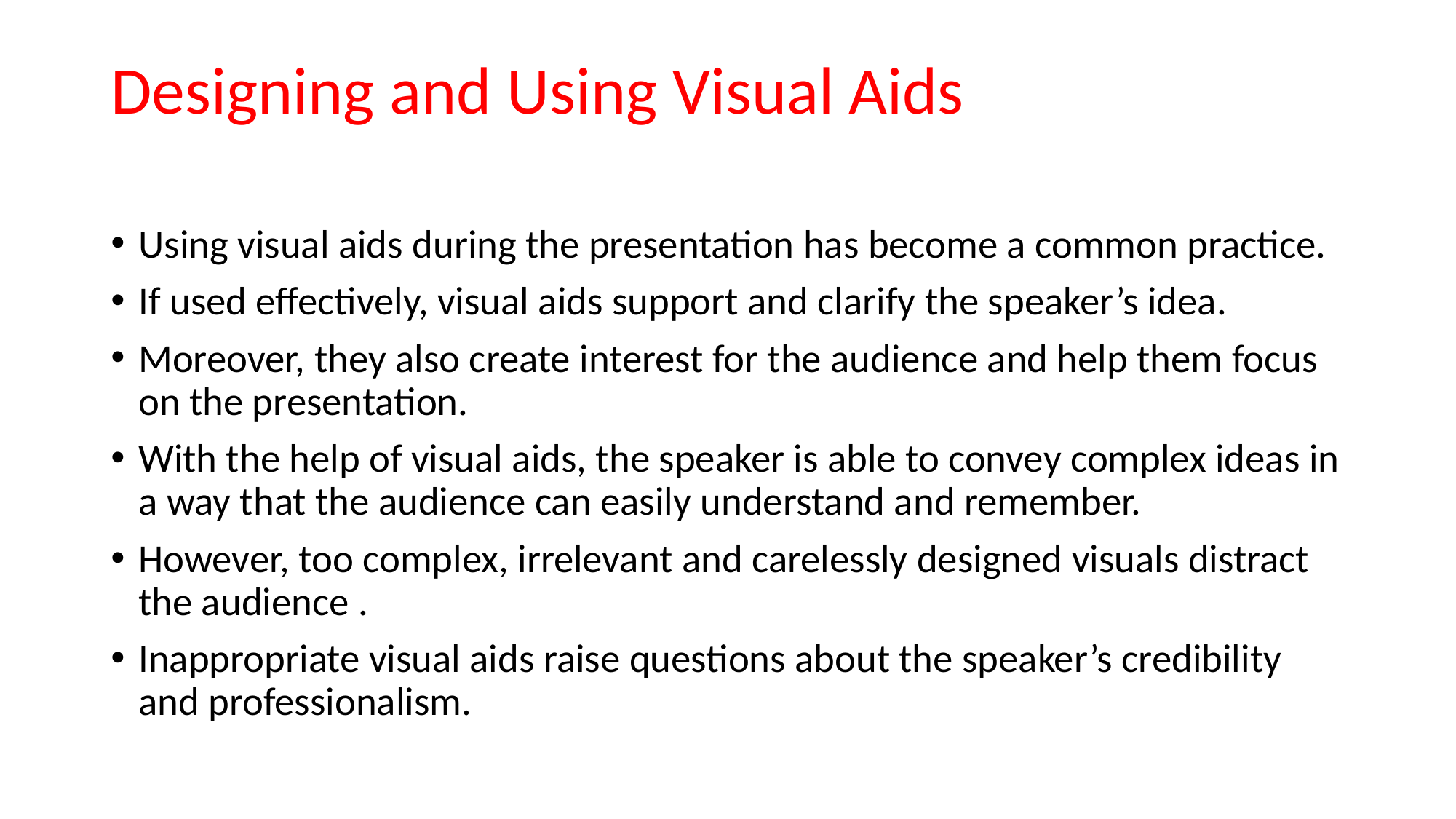

# Designing and Using Visual Aids
Using visual aids during the presentation has become a common practice.
If used effectively, visual aids support and clarify the speaker’s idea.
Moreover, they also create interest for the audience and help them focus on the presentation.
With the help of visual aids, the speaker is able to convey complex ideas in a way that the audience can easily understand and remember.
However, too complex, irrelevant and carelessly designed visuals distract the audience .
Inappropriate visual aids raise questions about the speaker’s credibility and professionalism.